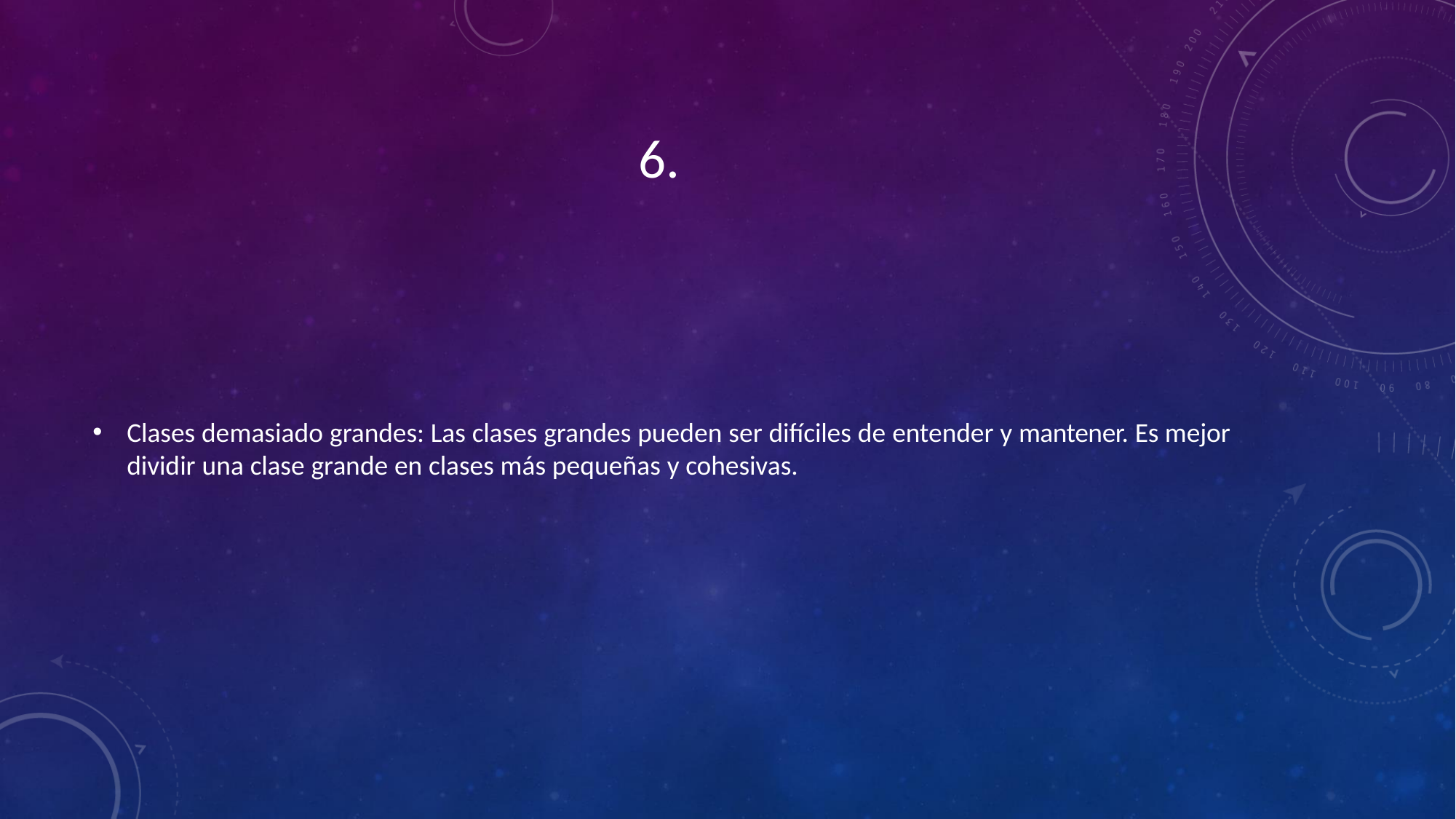

# 6.
Clases demasiado grandes: Las clases grandes pueden ser difíciles de entender y mantener. Es mejor  dividir una clase grande en clases más pequeñas y cohesivas.